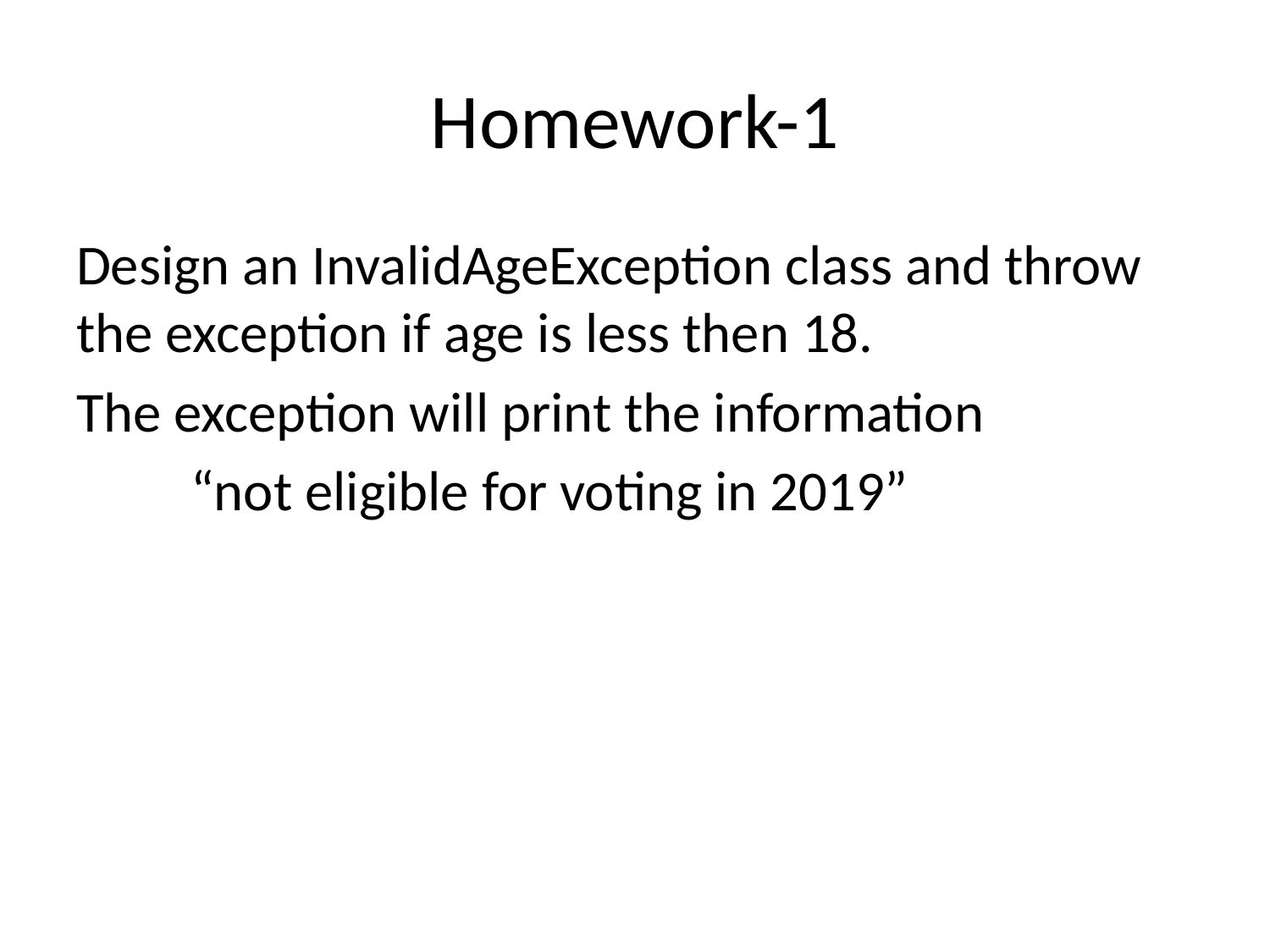

# Homework-1
Design an InvalidAgeException class and throw the exception if age is less then 18.
The exception will print the information
         “not eligible for voting in 2019”